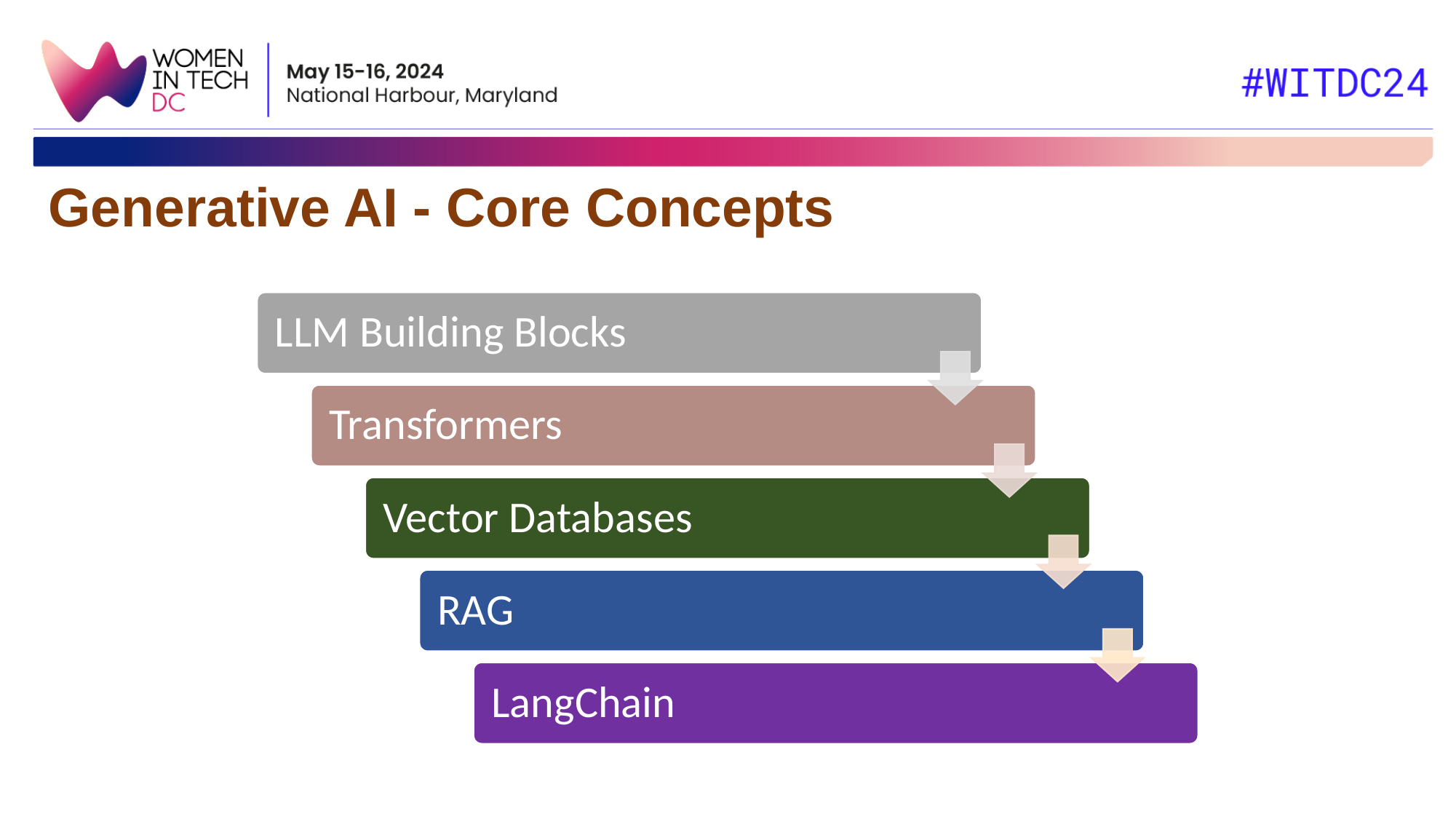

Generative AI - Core Concepts

LLM Building Blocks
Transformers
Vector Databases
RAG
LangChain